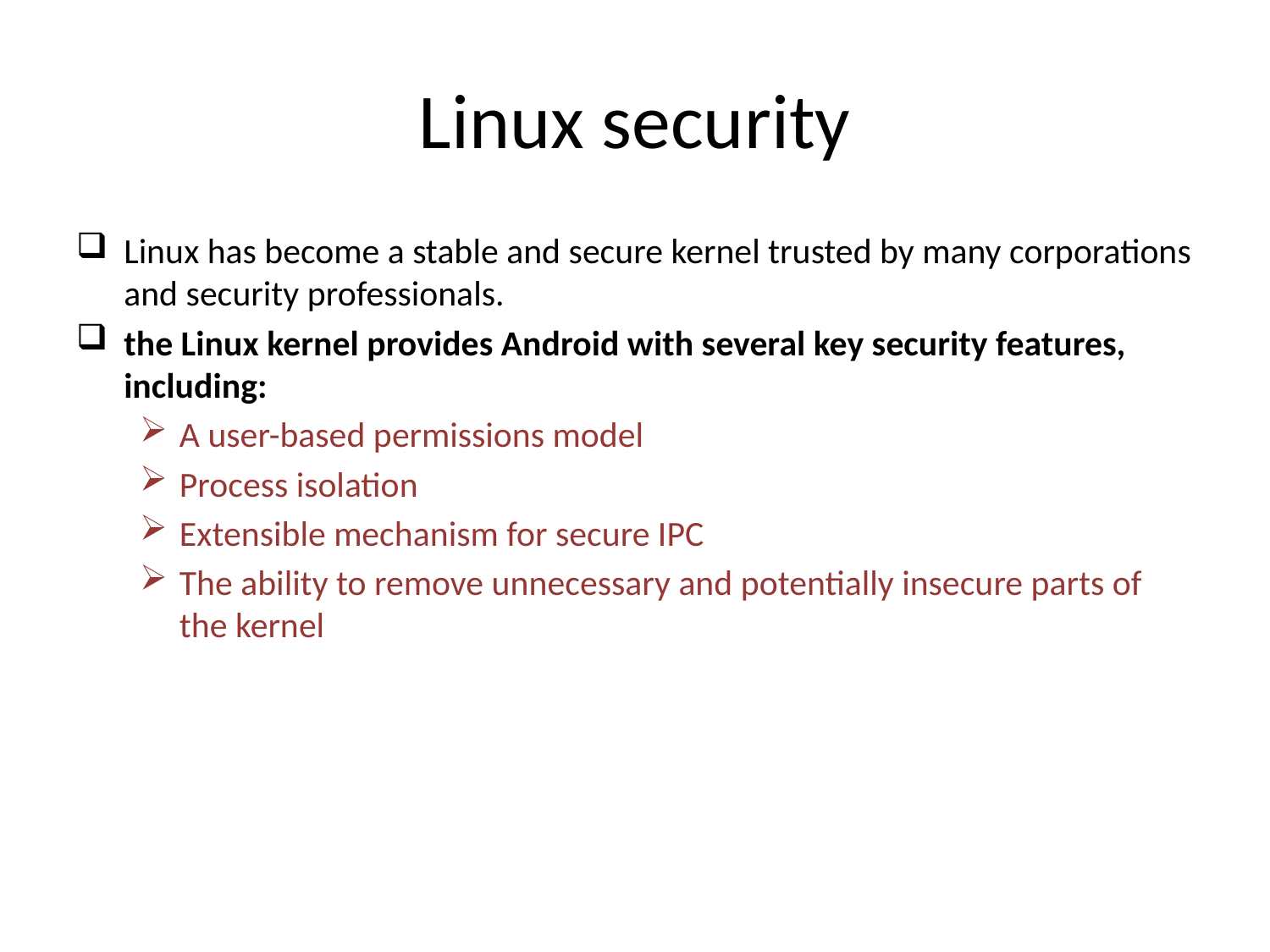

# Linux security
Linux has become a stable and secure kernel trusted by many corporations and security professionals.
the Linux kernel provides Android with several key security features, including:
A user-based permissions model
Process isolation
Extensible mechanism for secure IPC
The ability to remove unnecessary and potentially insecure parts of the kernel